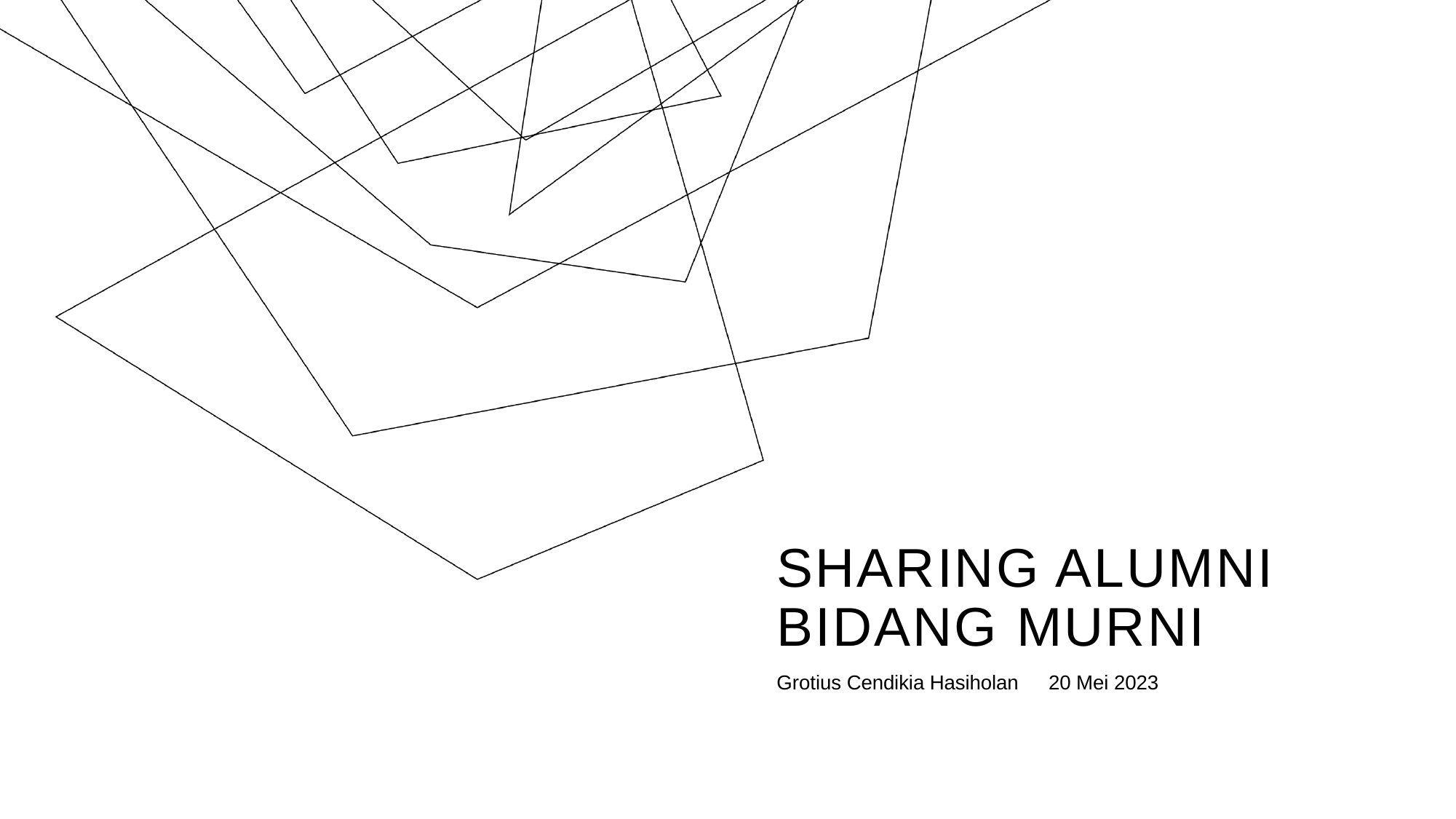

# Sharing alumni bidang murni
Grotius Cendikia Hasiholan		20 Mei 2023